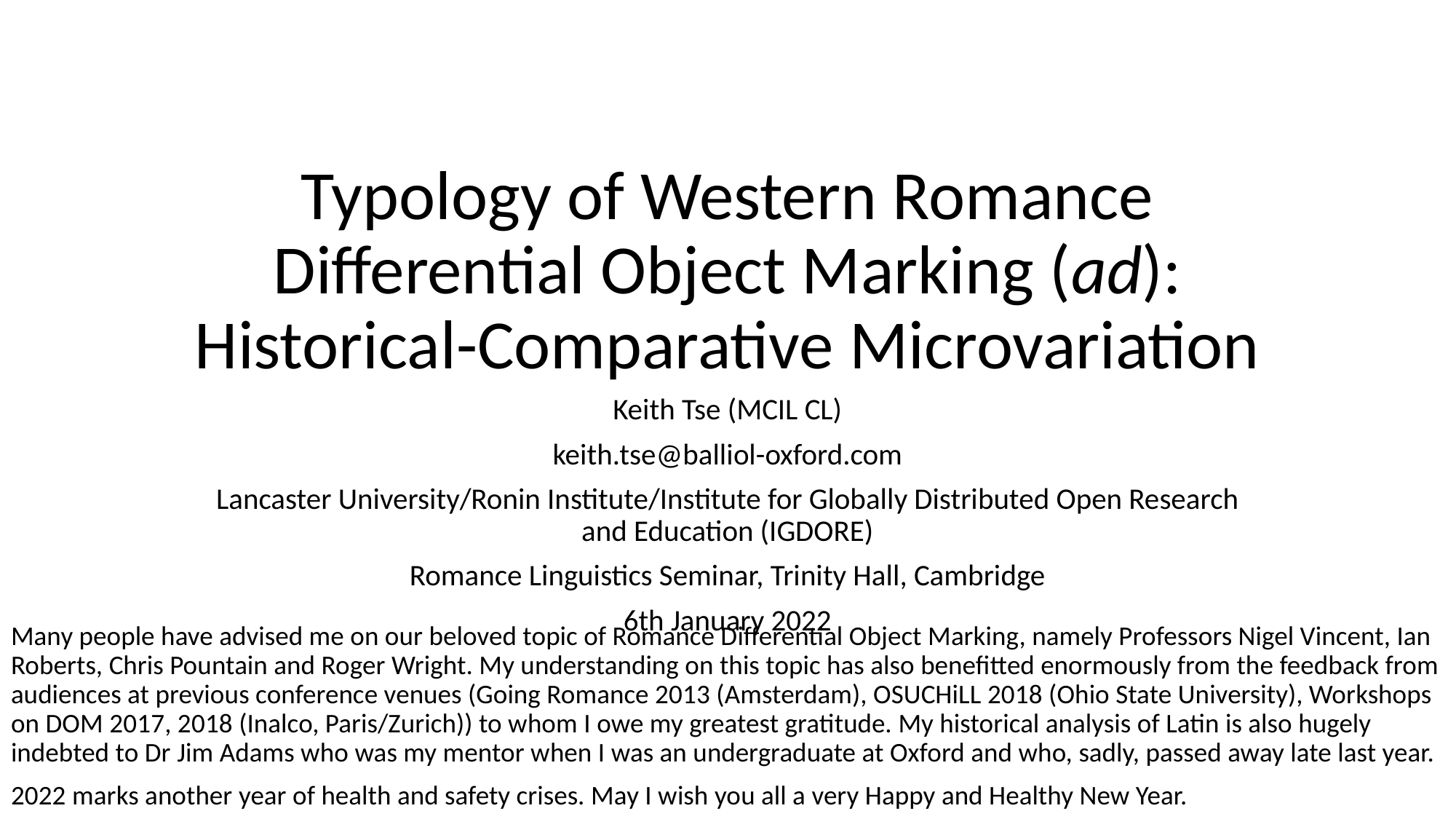

# Typology of Western Romance Differential Object Marking (ad): Historical-Comparative Microvariation
Keith Tse (MCIL CL)
keith.tse@balliol-oxford.com
Lancaster University/Ronin Institute/Institute for Globally Distributed Open Research and Education (IGDORE)
Romance Linguistics Seminar, Trinity Hall, Cambridge
6th January 2022
Many people have advised me on our beloved topic of Romance Differential Object Marking, namely Professors Nigel Vincent, Ian Roberts, Chris Pountain and Roger Wright. My understanding on this topic has also benefitted enormously from the feedback from audiences at previous conference venues (Going Romance 2013 (Amsterdam), OSUCHiLL 2018 (Ohio State University), Workshops on DOM 2017, 2018 (Inalco, Paris/Zurich)) to whom I owe my greatest gratitude. My historical analysis of Latin is also hugely indebted to Dr Jim Adams who was my mentor when I was an undergraduate at Oxford and who, sadly, passed away late last year.
2022 marks another year of health and safety crises. May I wish you all a very Happy and Healthy New Year.